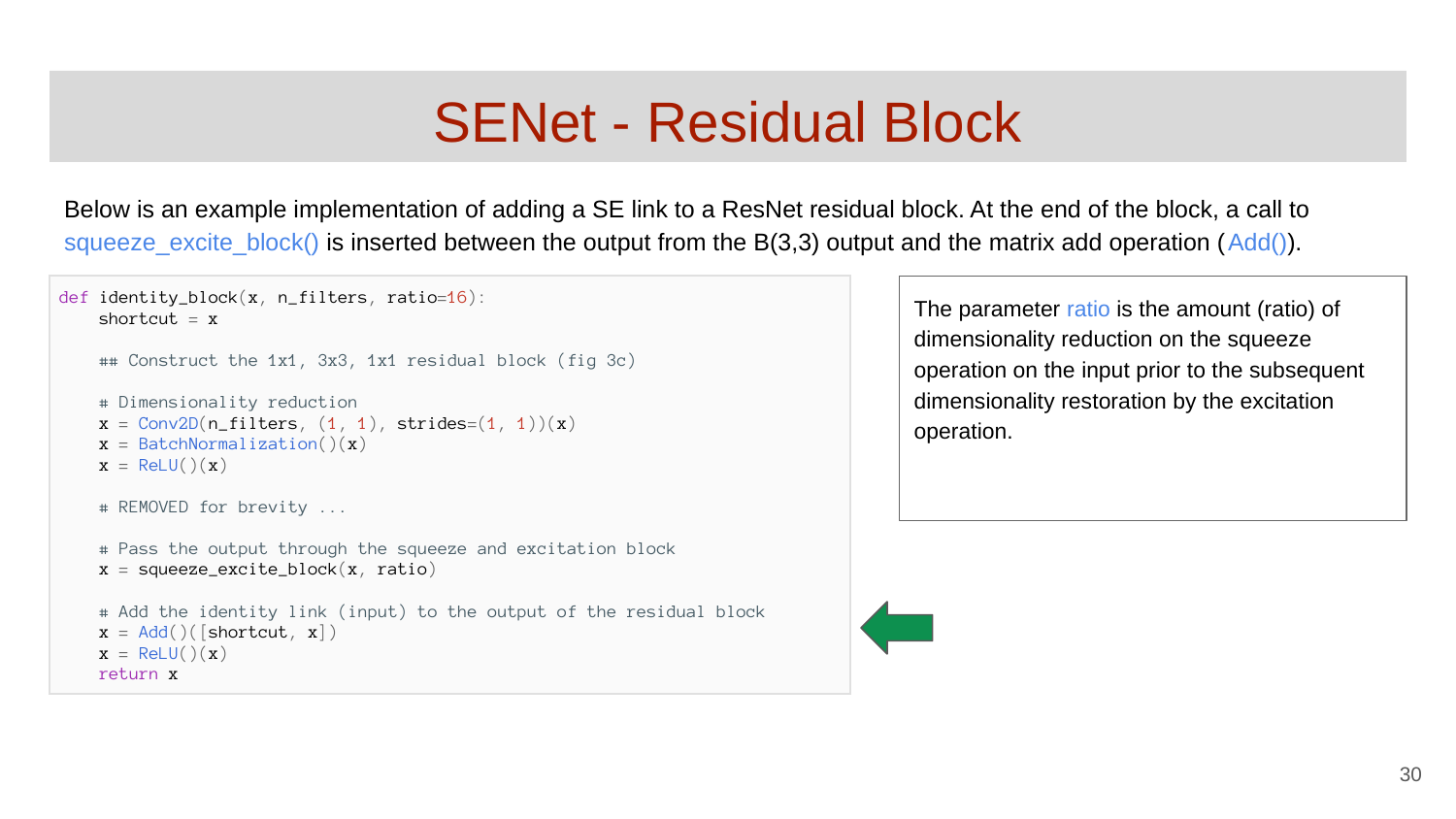

# SENet - Residual Block
Below is an example implementation of adding a SE link to a ResNet residual block. At the end of the block, a call to squeeze_excite_block() is inserted between the output from the B(3,3) output and the matrix add operation (Add()).

| def identity\_block(x, n\_filters, ratio=16): shortcut = x ## Construct the 1x1, 3x3, 1x1 residual block (fig 3c) # Dimensionality reduction x = Conv2D(n\_filters, (1, 1), strides=(1, 1))(x) x = BatchNormalization()(x) x = ReLU()(x) # REMOVED for brevity ... # Pass the output through the squeeze and excitation block x = squeeze\_excite\_block(x, ratio) # Add the identity link (input) to the output of the residual block x = Add()([shortcut, x]) x = ReLU()(x) return x |
| --- |
The parameter ratio is the amount (ratio) of dimensionality reduction on the squeeze operation on the input prior to the subsequent dimensionality restoration by the excitation operation.

30